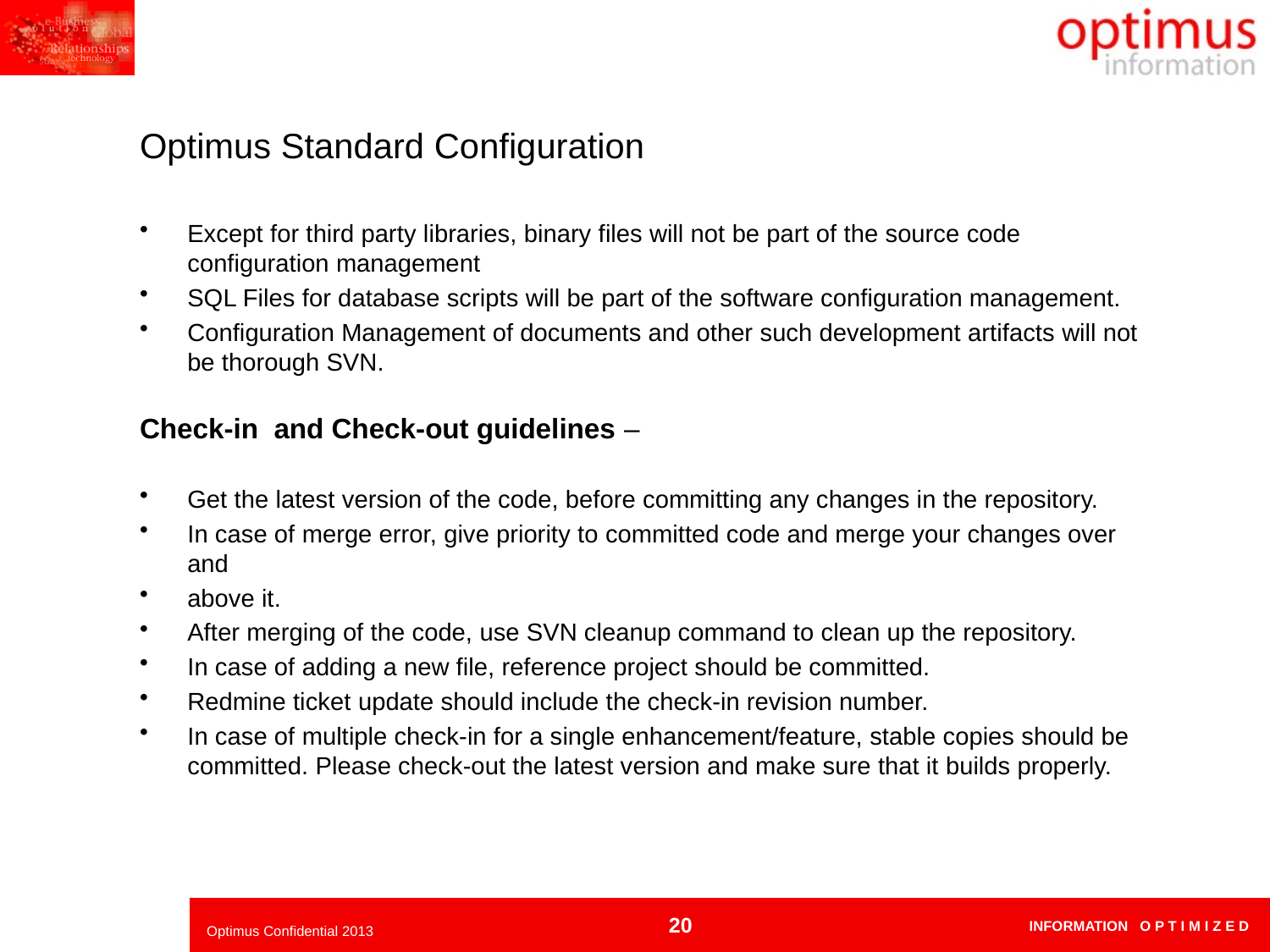

# Optimus Standard Configuration
Except for third party libraries, binary files will not be part of the source code configuration management
SQL Files for database scripts will be part of the software configuration management.
Configuration Management of documents and other such development artifacts will not be thorough SVN.
Check-in  and Check-out guidelines –
Get the latest version of the code, before committing any changes in the repository.
In case of merge error, give priority to committed code and merge your changes over and
above it.
After merging of the code, use SVN cleanup command to clean up the repository.
In case of adding a new file, reference project should be committed.
Redmine ticket update should include the check‐in revision number.
In case of multiple check‐in for a single enhancement/feature, stable copies should be committed. Please check‐out the latest version and make sure that it builds properly.